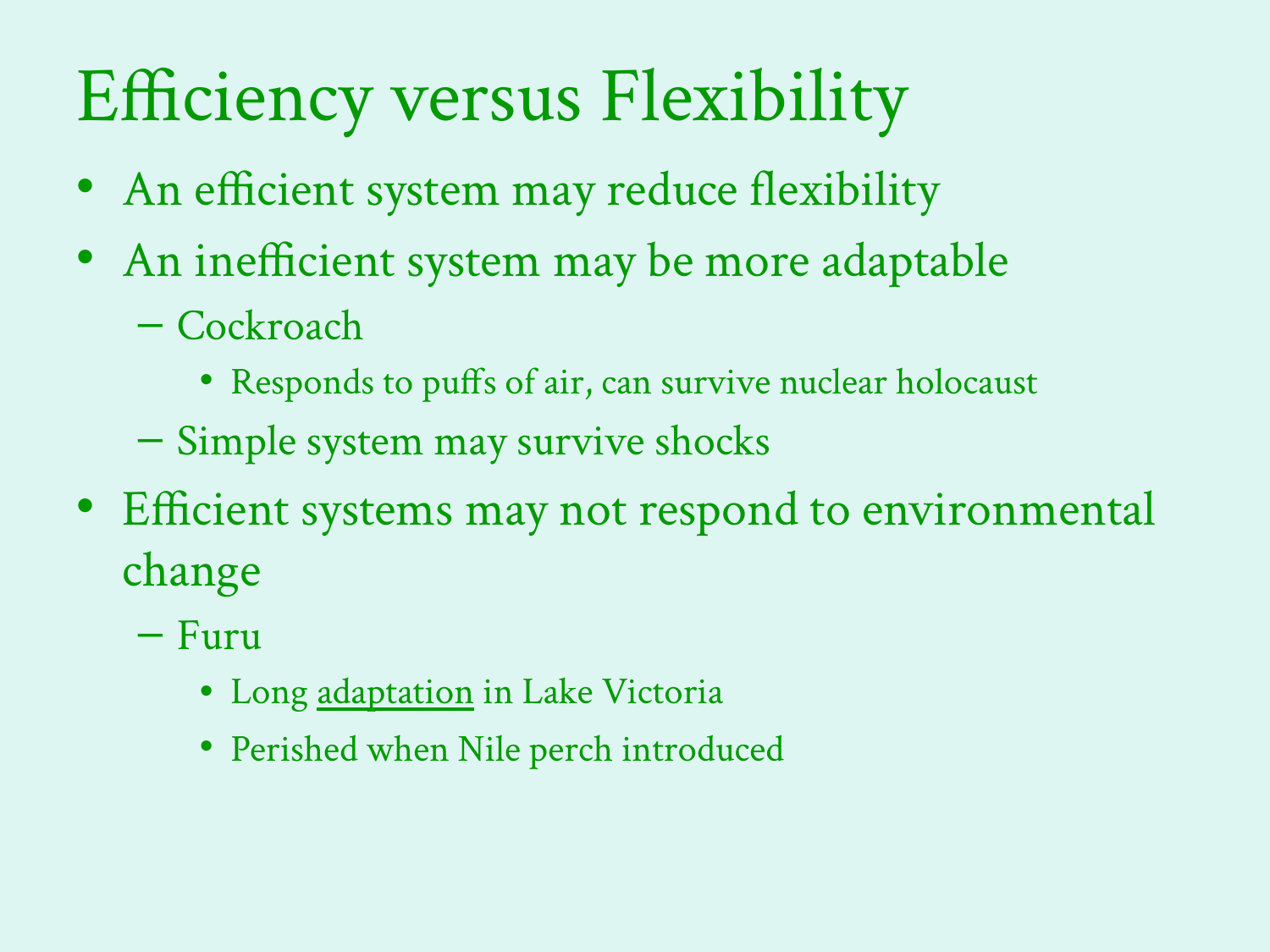

# Efficiency versus Flexibility
An efficient system may reduce flexibility
An inefficient system may be more adaptable
Cockroach
Responds to puffs of air, can survive nuclear holocaust
Simple system may survive shocks
Efficient systems may not respond to environmental change
Furu
Long adaptation in Lake Victoria
Perished when Nile perch introduced